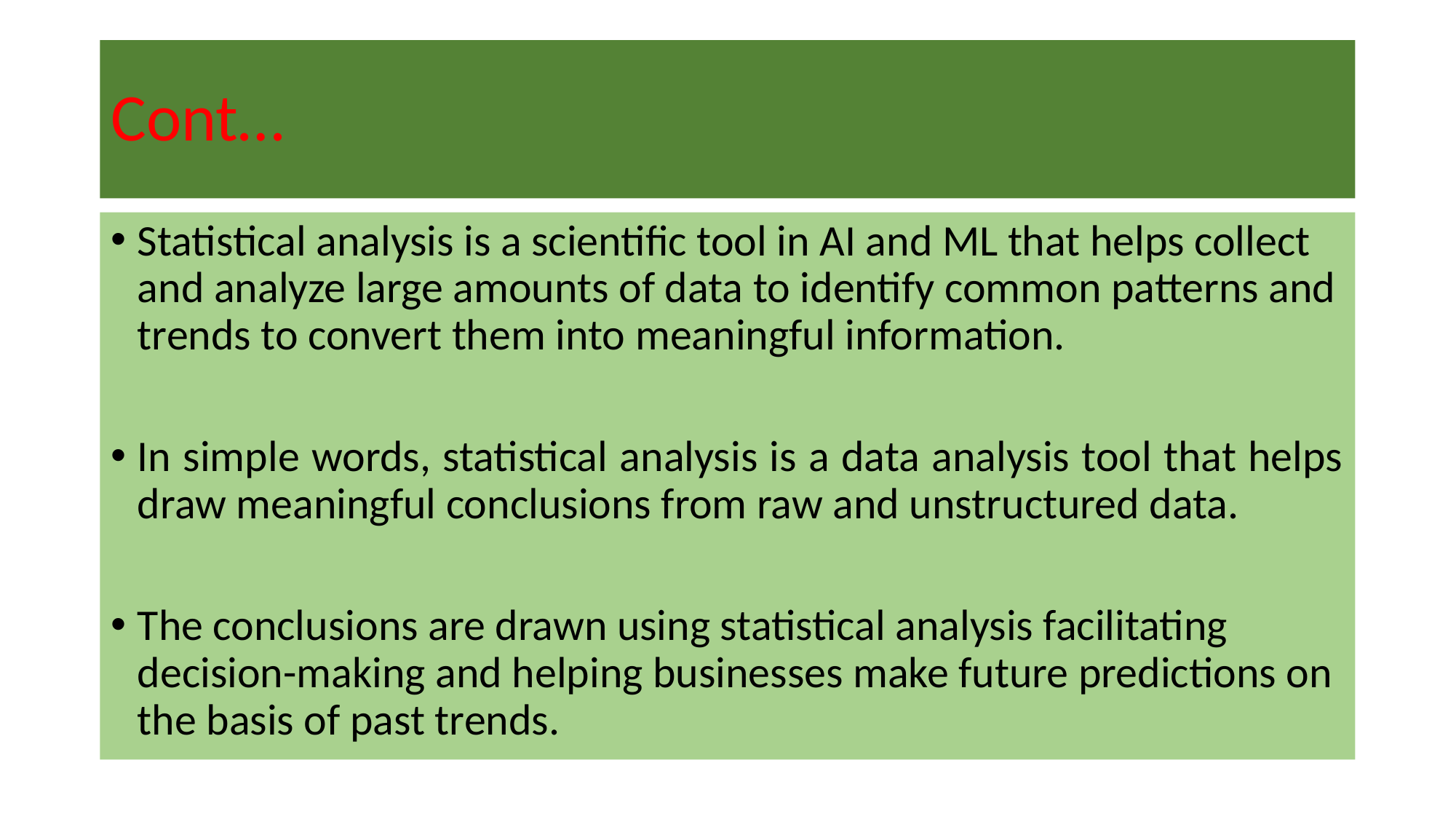

# Cont…
Statistical analysis is a scientific tool in AI and ML that helps collect and analyze large amounts of data to identify common patterns and trends to convert them into meaningful information.

In simple words, statistical analysis is a data analysis tool that helps draw meaningful conclusions from raw and unstructured data.

The conclusions are drawn using statistical analysis facilitating decision-making and helping businesses make future predictions on the basis of past trends.